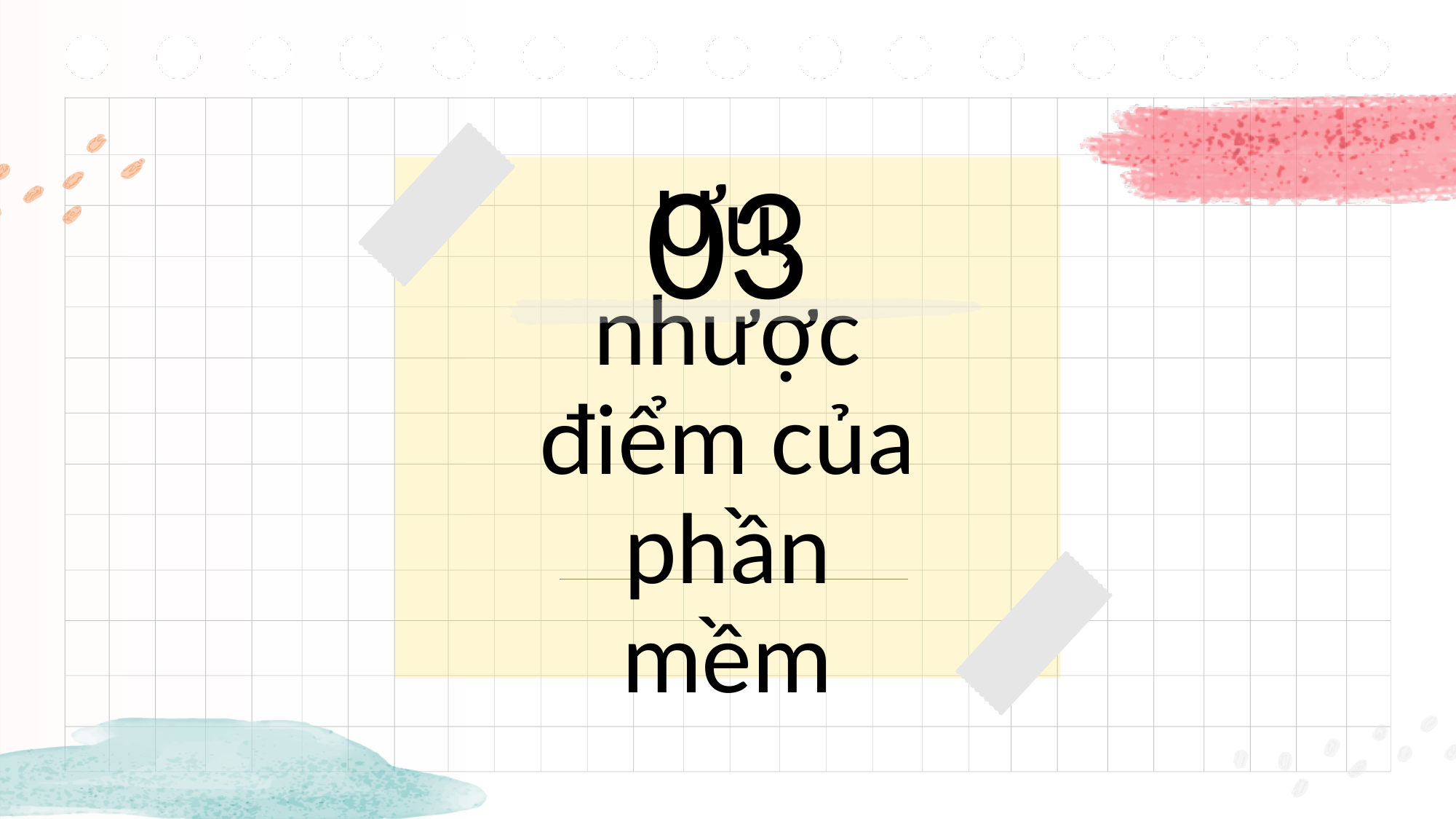

03

# Ưu, nhược điểm của phần mềm